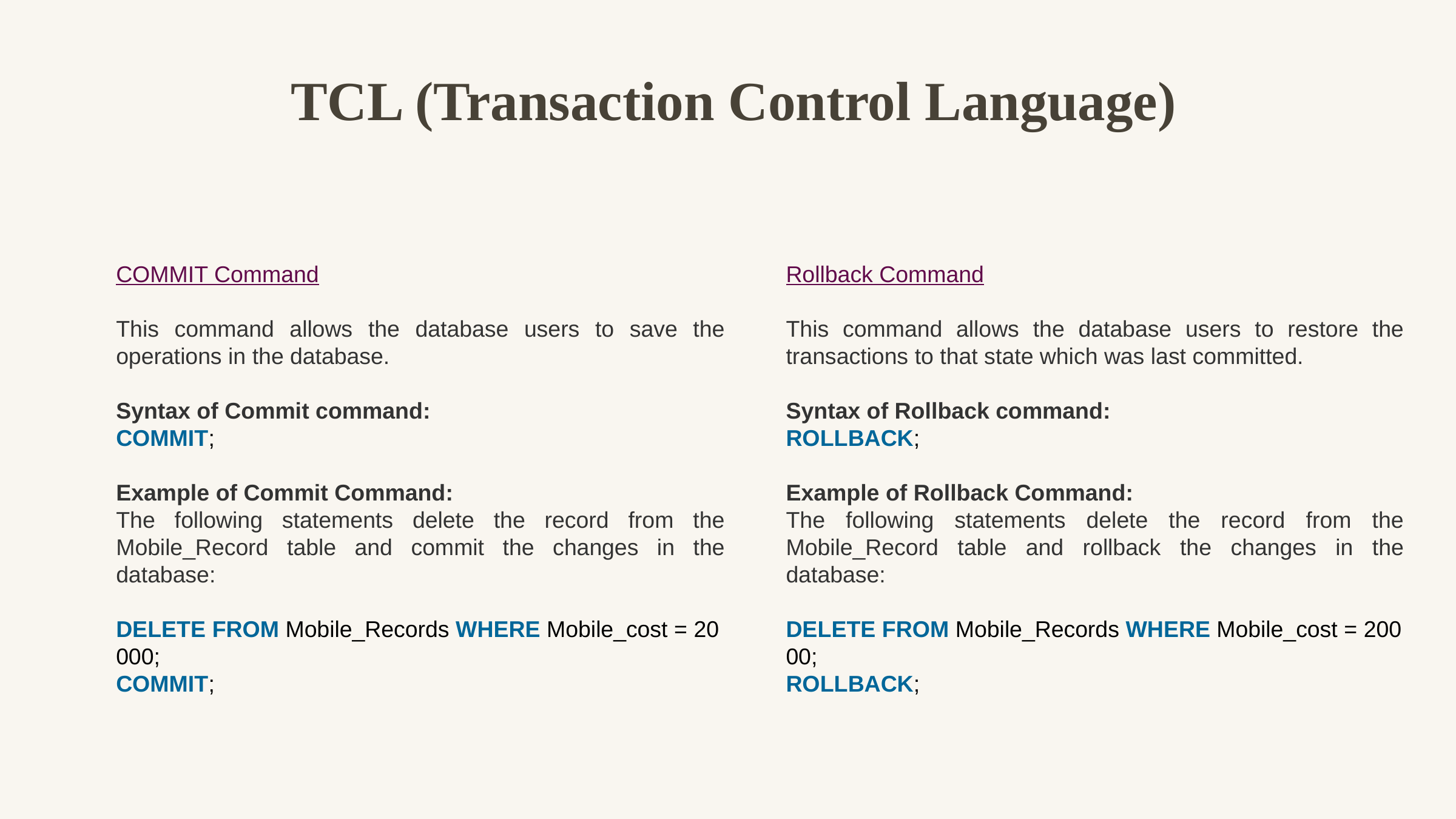

TCL (Transaction Control Language)
COMMIT Command

This command allows the database users to save the operations in the database.

Syntax of Commit command:
COMMIT;

Example of Commit Command:
The following statements delete the record from the Mobile_Record table and commit the changes in the database:

DELETE FROM Mobile_Records WHERE Mobile_cost = 20000;
COMMIT;
Rollback Command

This command allows the database users to restore the transactions to that state which was last committed.

Syntax of Rollback command:
ROLLBACK;

Example of Rollback Command:
The following statements delete the record from the Mobile_Record table and rollback the changes in the database:

DELETE FROM Mobile_Records WHERE Mobile_cost = 20000;
ROLLBACK;